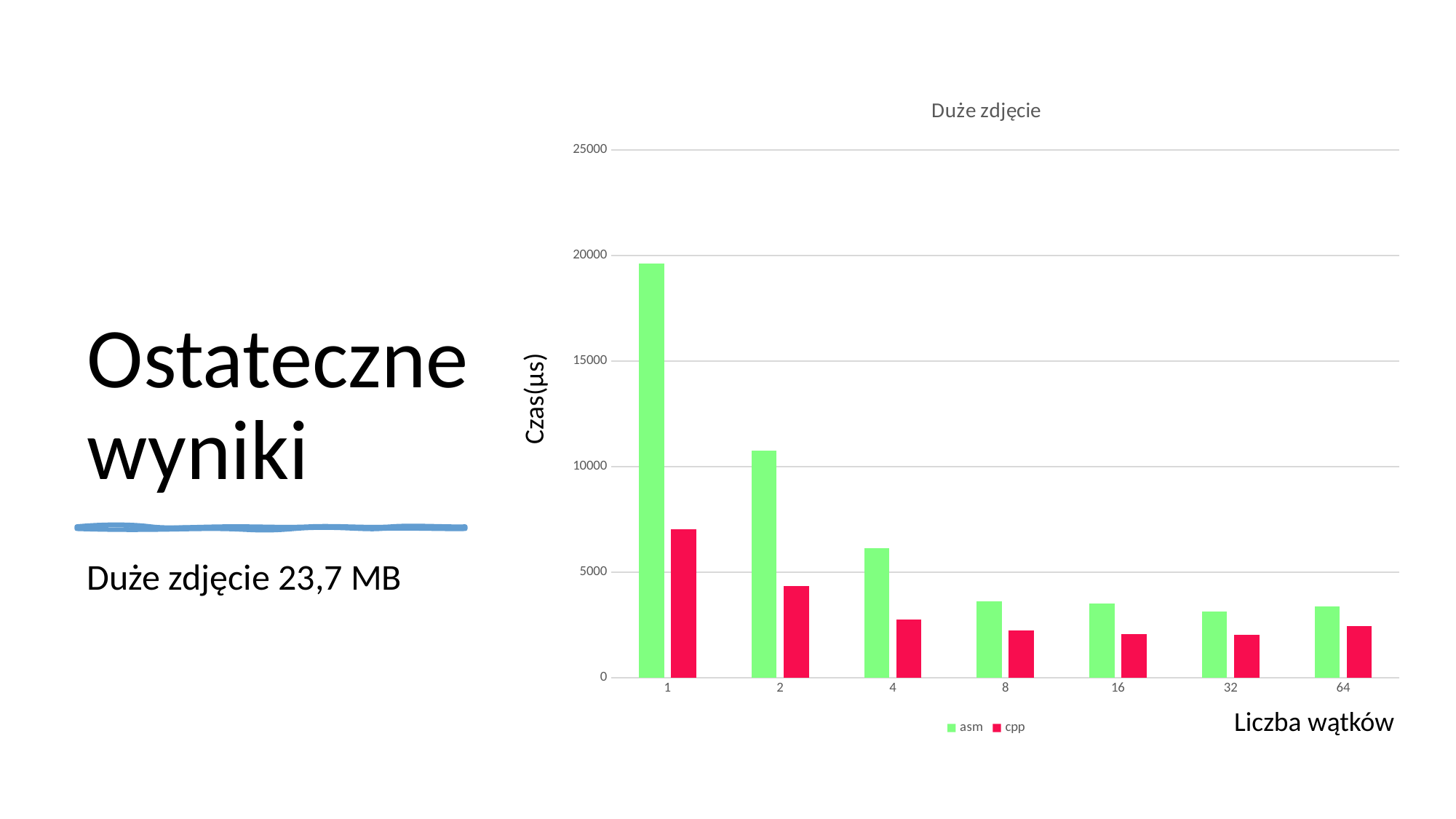

Czas(μs)
# Ostateczne wyniki

### Chart: Duże zdjęcie

| Category | asm | cpp |
|---|---|---|
| 1 | 19618.58 | 7035.39 |
| 2 | 10765.95 | 4348.15 |
| 4 | 6127.04 | 2754.88 |
| 8 | 3628.25 | 2223.6 |
| 16 | 3503.61 | 2057.7 |
| 32 | 3135.22 | 2039.56 |
| 64 | 3369.04 | 2432.56 |
Duże zdjęcie 23,7 MB
Liczba wątków